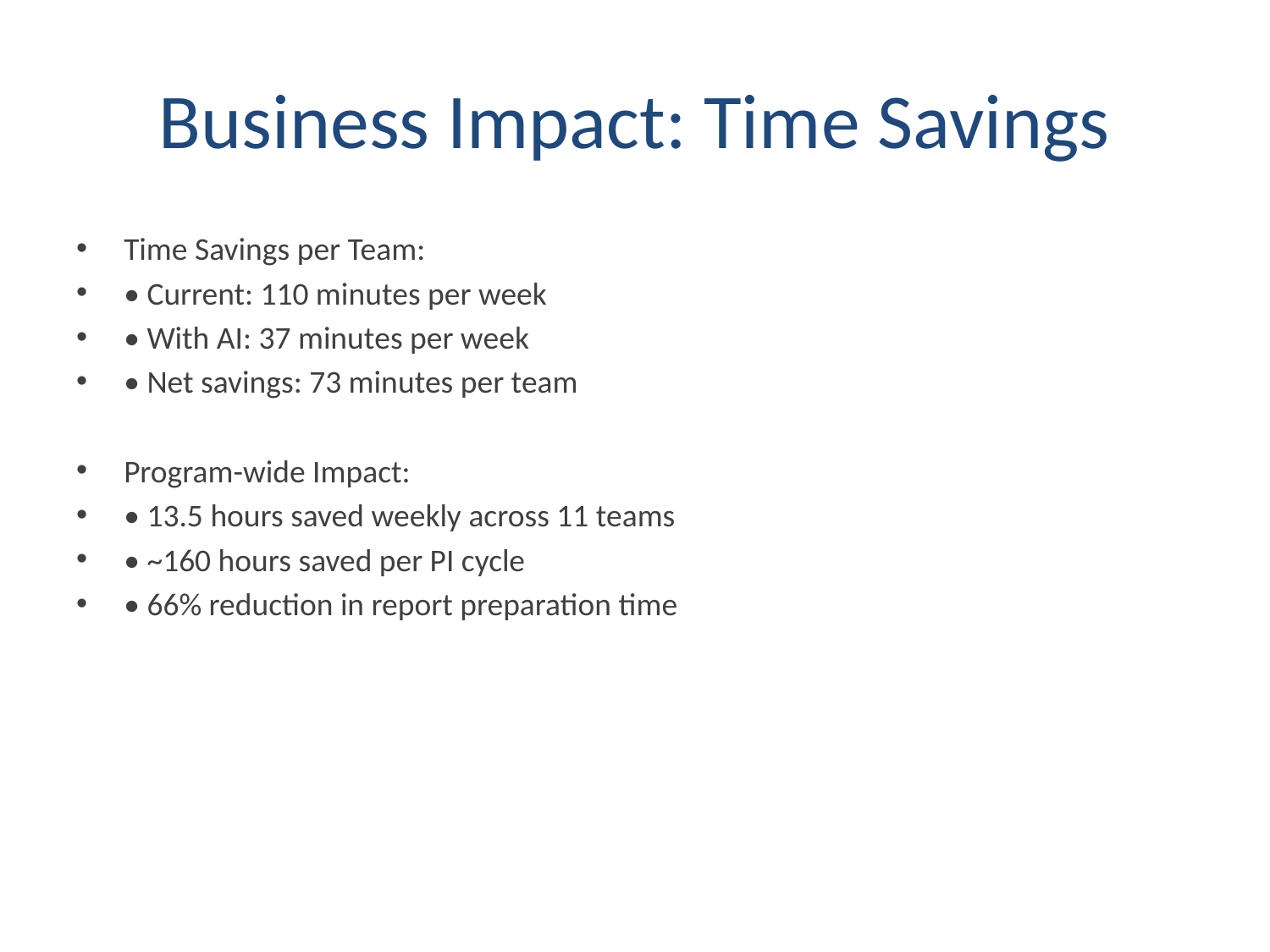

# Business Impact: Time Savings
Time Savings per Team:
• Current: 110 minutes per week
• With AI: 37 minutes per week
• Net savings: 73 minutes per team

Program-wide Impact:
• 13.5 hours saved weekly across 11 teams
• ~160 hours saved per PI cycle
• 66% reduction in report preparation time